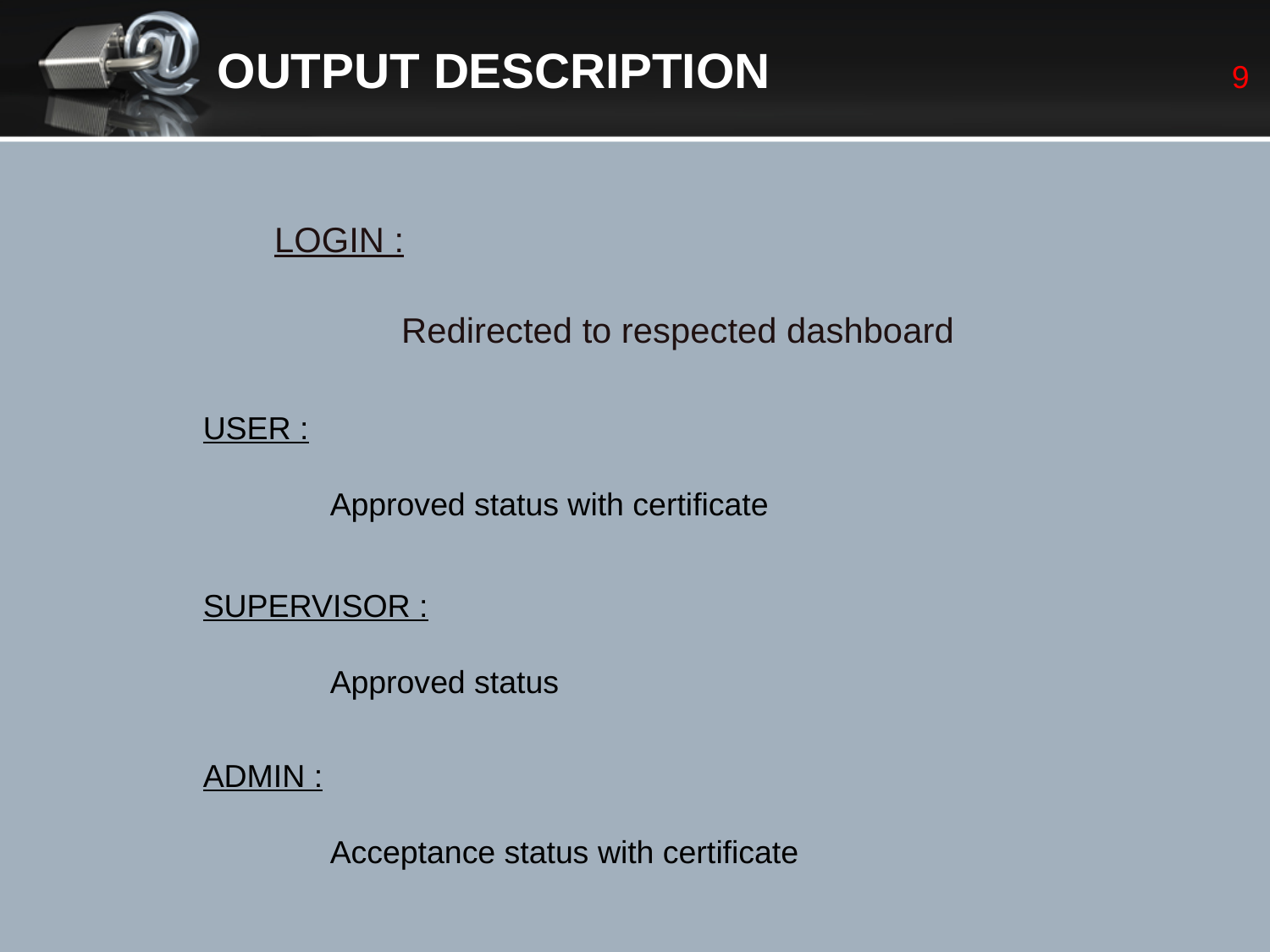

OUTPUT DESCRIPTION
9
	LOGIN :

		Redirected to respected dashboard

USER :

	Approved status with certificate
SUPERVISOR :

	Approved status
ADMIN :

	Acceptance status with certificate